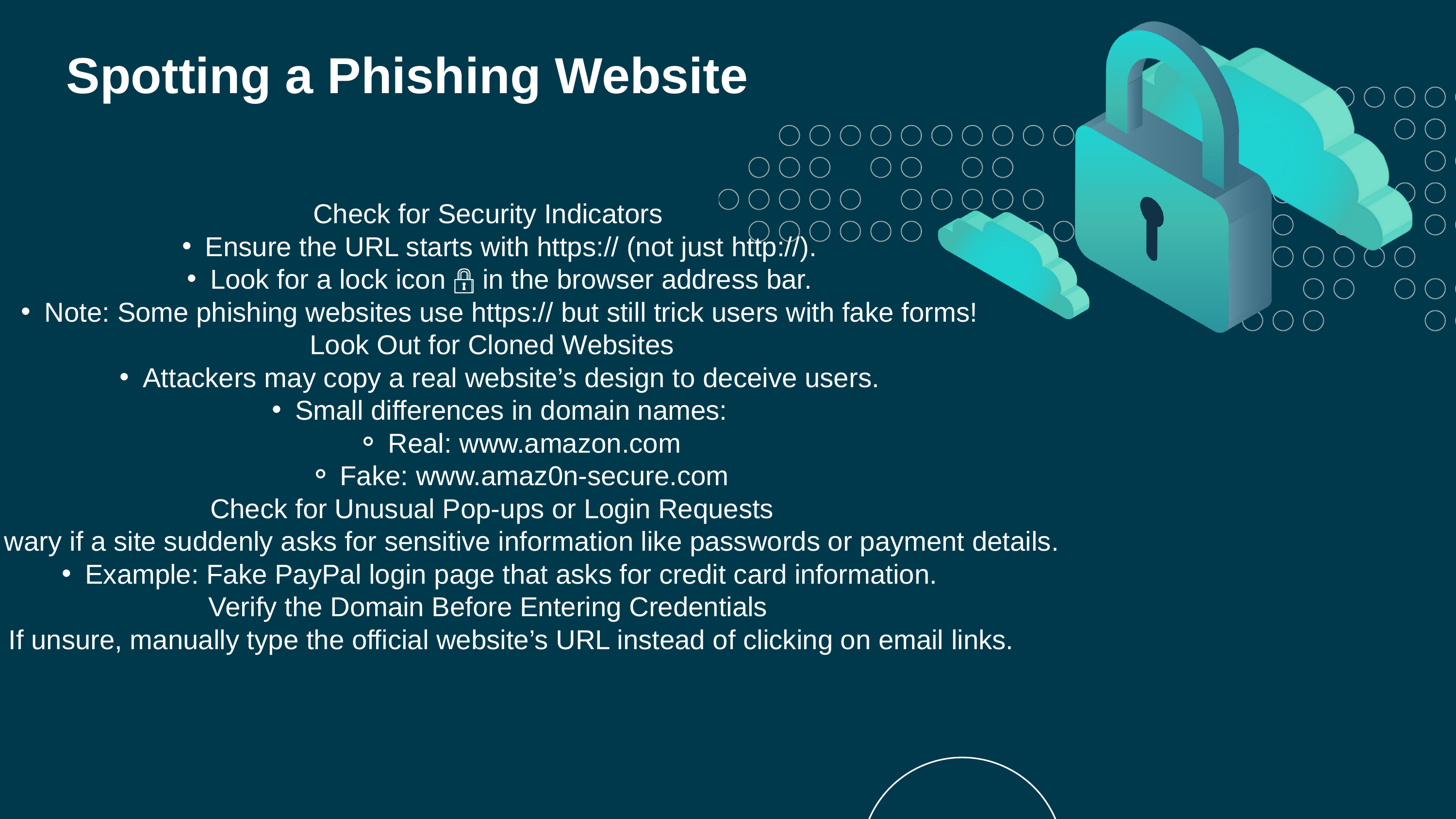

Spotting a Phishing Website

Check for Security Indicators
Ensure the URL starts with https:// (not just http://).
Look for a lock icon 🔒 in the browser address bar.
Note: Some phishing websites use https:// but still trick users with fake forms!
 Look Out for Cloned Websites
Attackers may copy a real website’s design to deceive users.
Small differences in domain names:
Real: www.amazon.com
Fake: www.amaz0n-secure.com
 Check for Unusual Pop-ups or Login Requests
Be wary if a site suddenly asks for sensitive information like passwords or payment details.
Example: Fake PayPal login page that asks for credit card information.
Verify the Domain Before Entering Credentials
If unsure, manually type the official website’s URL instead of clicking on email links.